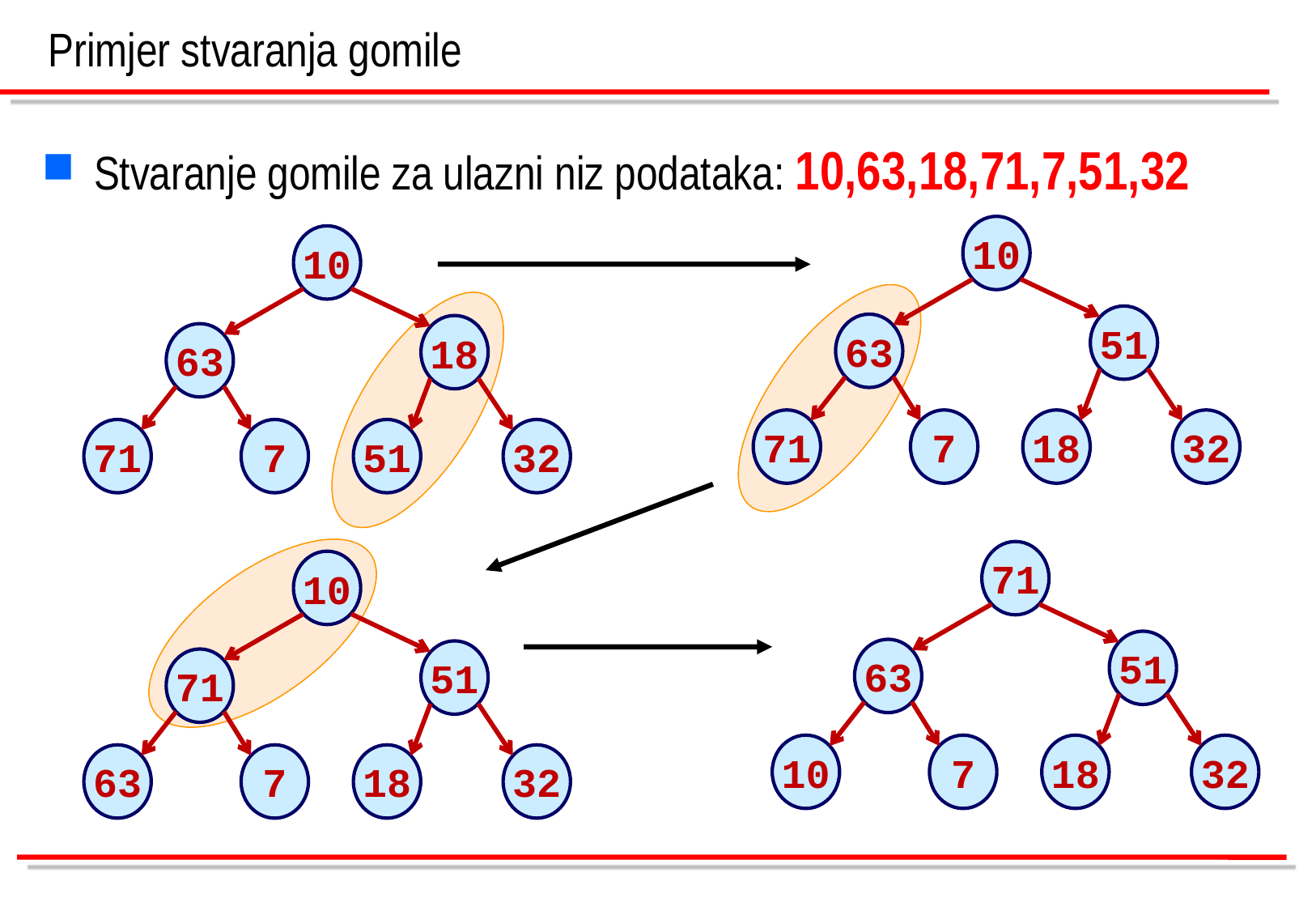

Stvaranje gomile za ulazni niz podataka: 10,63,18,71,7,51,32

Primjer stvaranja gomile
10
51
63
71
7
18
32
10
18
63
71
7
51
32

71
51
63
10
7
18
32
10
51
71
63
7
18
32